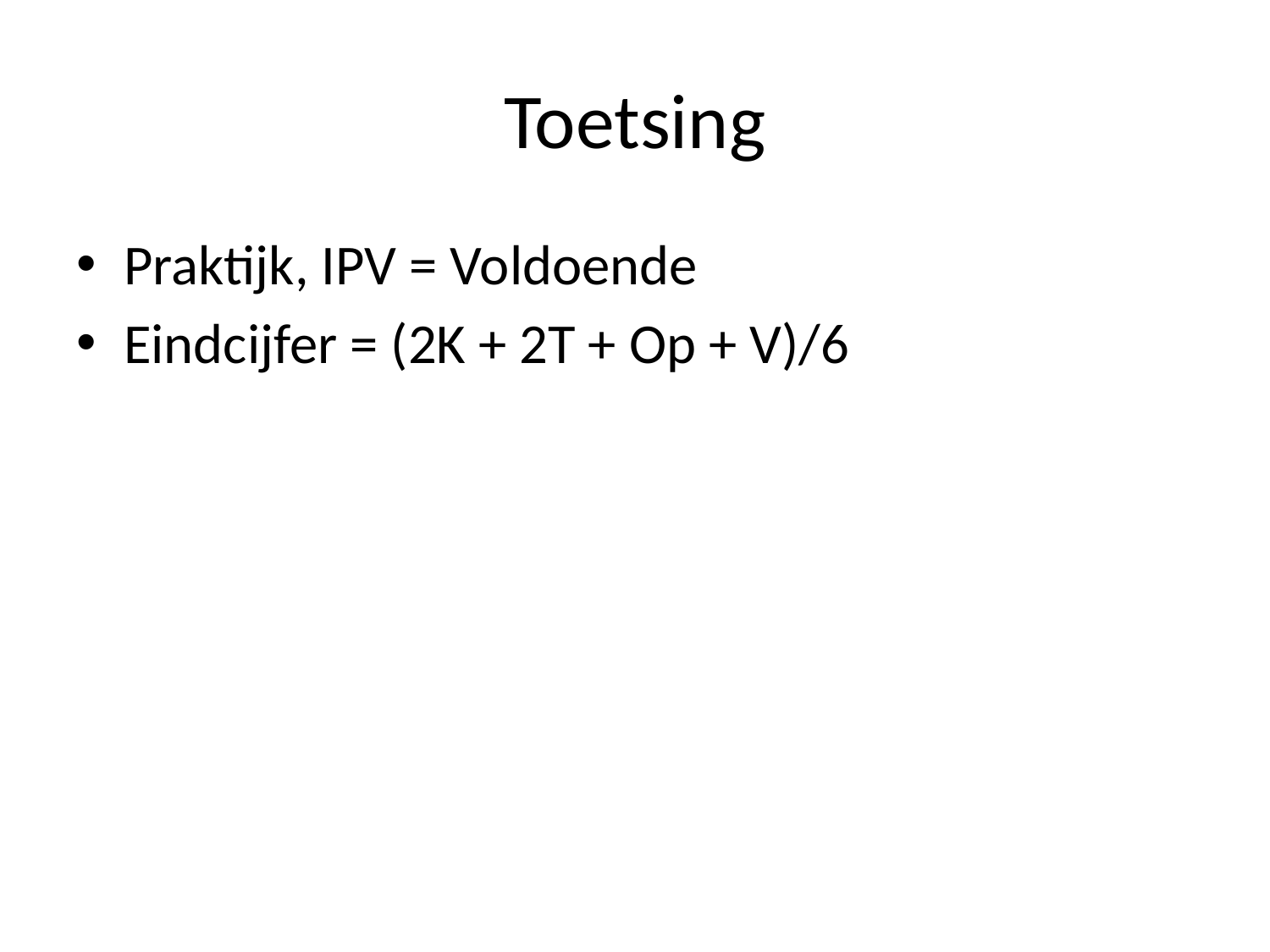

# Toetsing
Praktijk, IPV = Voldoende
Eindcijfer = (2K + 2T + Op + V)/6